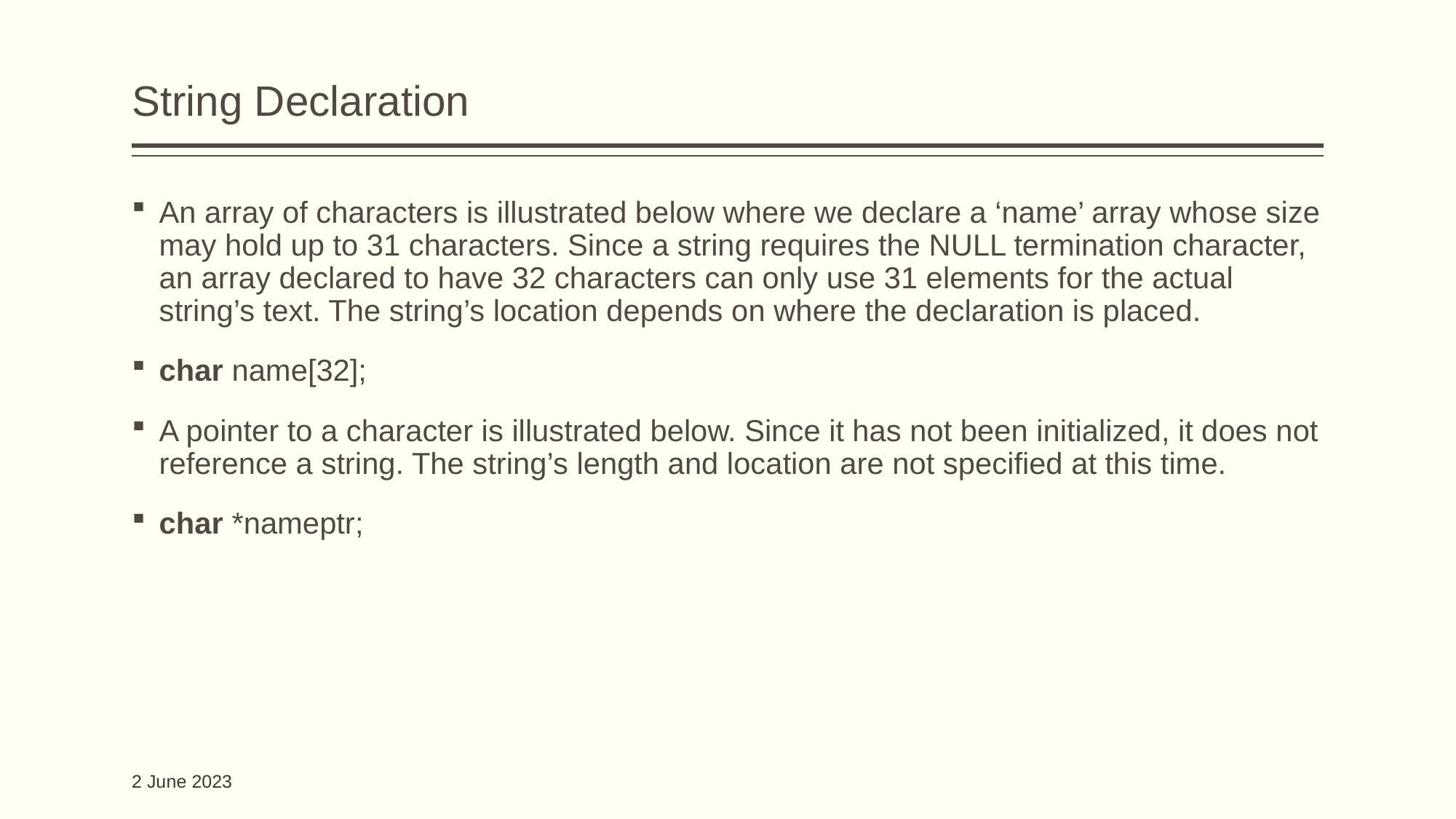

# String Declaration
An array of characters is illustrated below where we declare a ‘name’ array whose size may hold up to 31 characters. Since a string requires the NULL termination character, an array declared to have 32 characters can only use 31 elements for the actual string’s text. The string’s location depends on where the declaration is placed.
char name[32];
A pointer to a character is illustrated below. Since it has not been initialized, it does not reference a string. The string’s length and location are not specified at this time.
char *nameptr;
2 June 2023